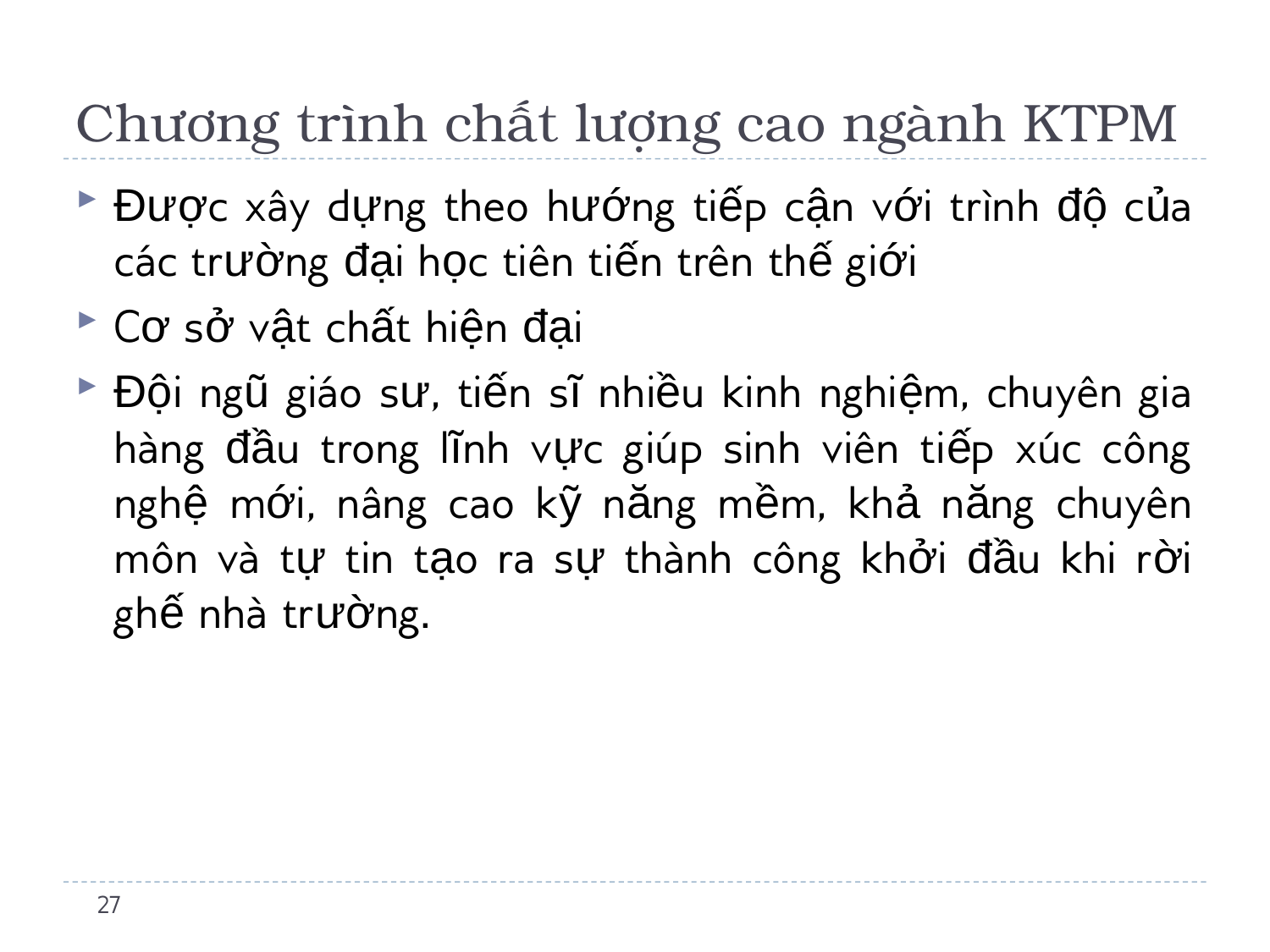

# Chương trình chất lượng cao ngành KTPM
Được xây dựng theo hướng tiếp cận với trình độ của các trường đại học tiên tiến trên thế giới
Cơ sở vật chất hiện đại
Đội ngũ giáo sư, tiến sĩ nhiều kinh nghiệm, chuyên gia hàng đầu trong lĩnh vực giúp sinh viên tiếp xúc công nghệ mới, nâng cao kỹ năng mềm, khả năng chuyên môn và tự tin tạo ra sự thành công khởi đầu khi rời ghế nhà trường.

27